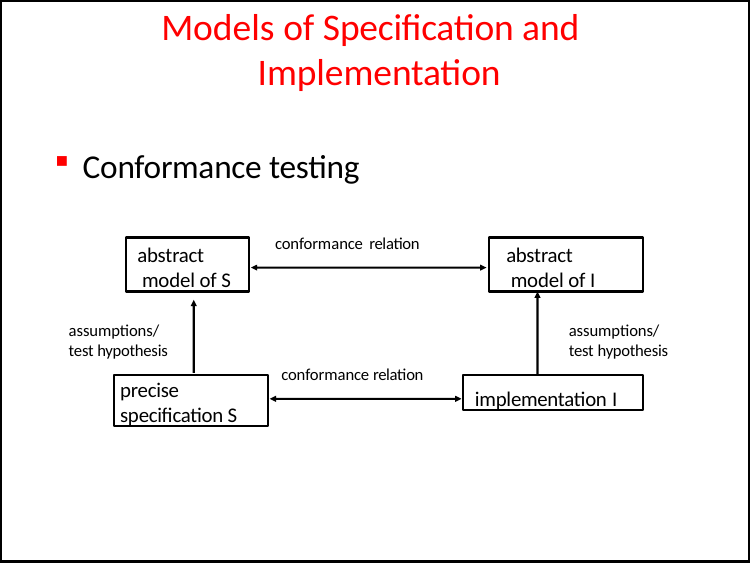

# Models of Specification and  Implementation
Conformance testing
conformance relation
abstract  model of S
abstract  model of I

assumptions/  test hypothesis
assumptions/  test hypothesis
conformance relation
precise  specification S
implementation I